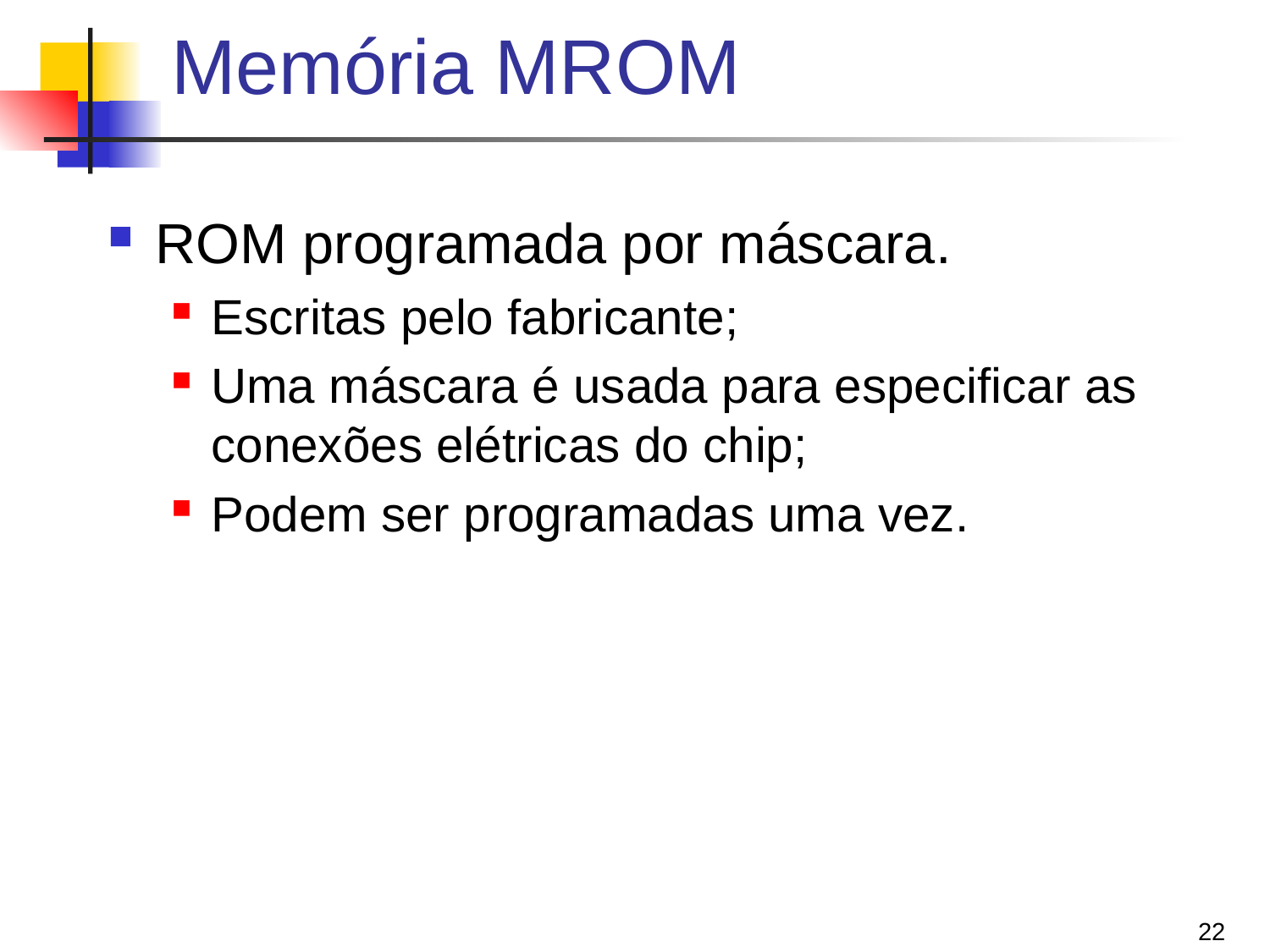

# Memória MROM
ROM programada por máscara.
Escritas pelo fabricante;
Uma máscara é usada para especificar as conexões elétricas do chip;
Podem ser programadas uma vez.
22